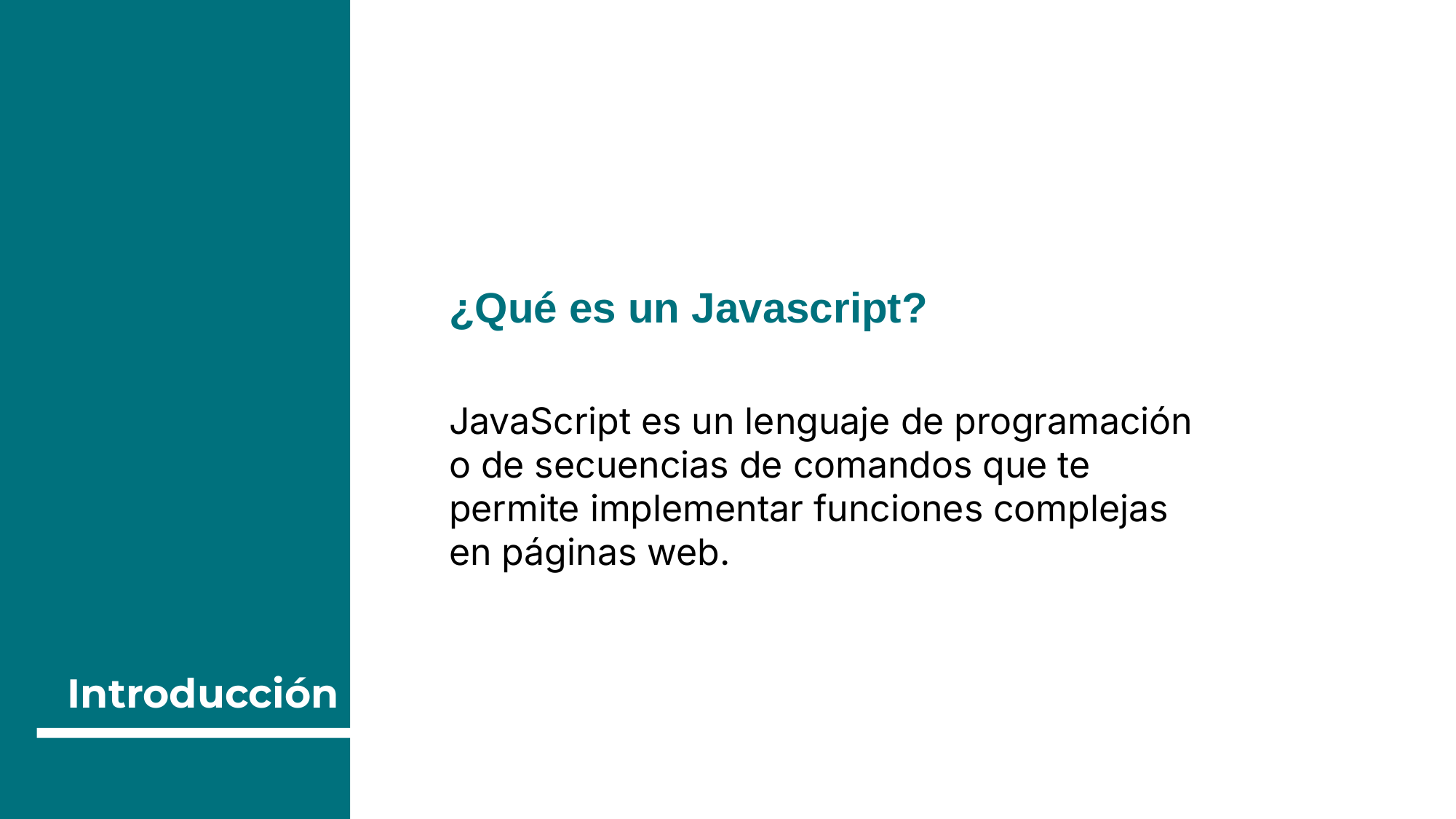

¿Qué es un Javascript?
JavaScript es un lenguaje de programación o de secuencias de comandos que te permite implementar funciones complejas en páginas web.
# Introducción